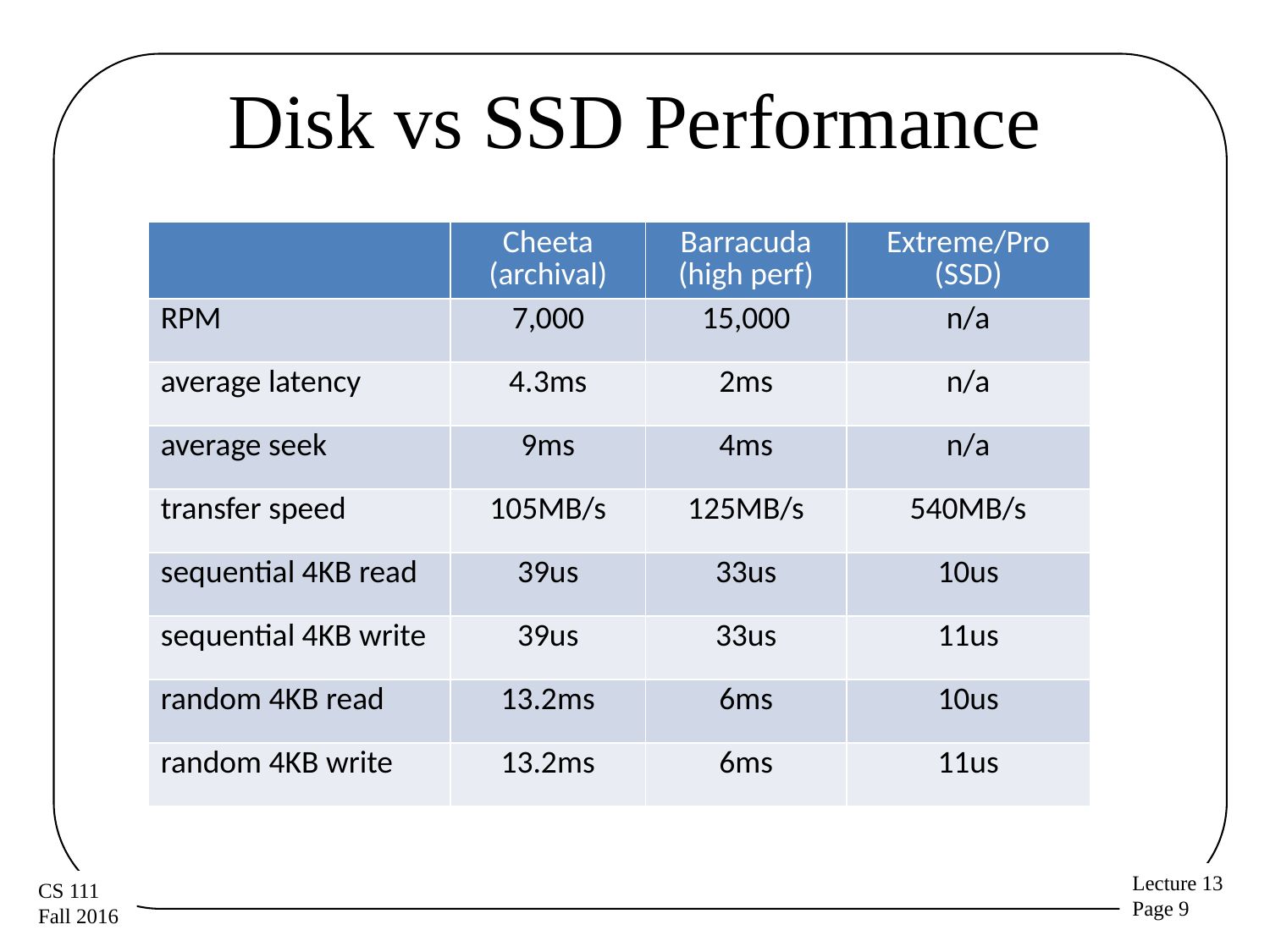

# Disk vs SSD Performance
|  | Cheeta (archival) | Barracuda (high perf) | Extreme/Pro (SSD) |
| --- | --- | --- | --- |
| RPM | 7,000 | 15,000 | n/a |
| average latency | 4.3ms | 2ms | n/a |
| average seek | 9ms | 4ms | n/a |
| transfer speed | 105MB/s | 125MB/s | 540MB/s |
| sequential 4KB read | 39us | 33us | 10us |
| sequential 4KB write | 39us | 33us | 11us |
| random 4KB read | 13.2ms | 6ms | 10us |
| random 4KB write | 13.2ms | 6ms | 11us |